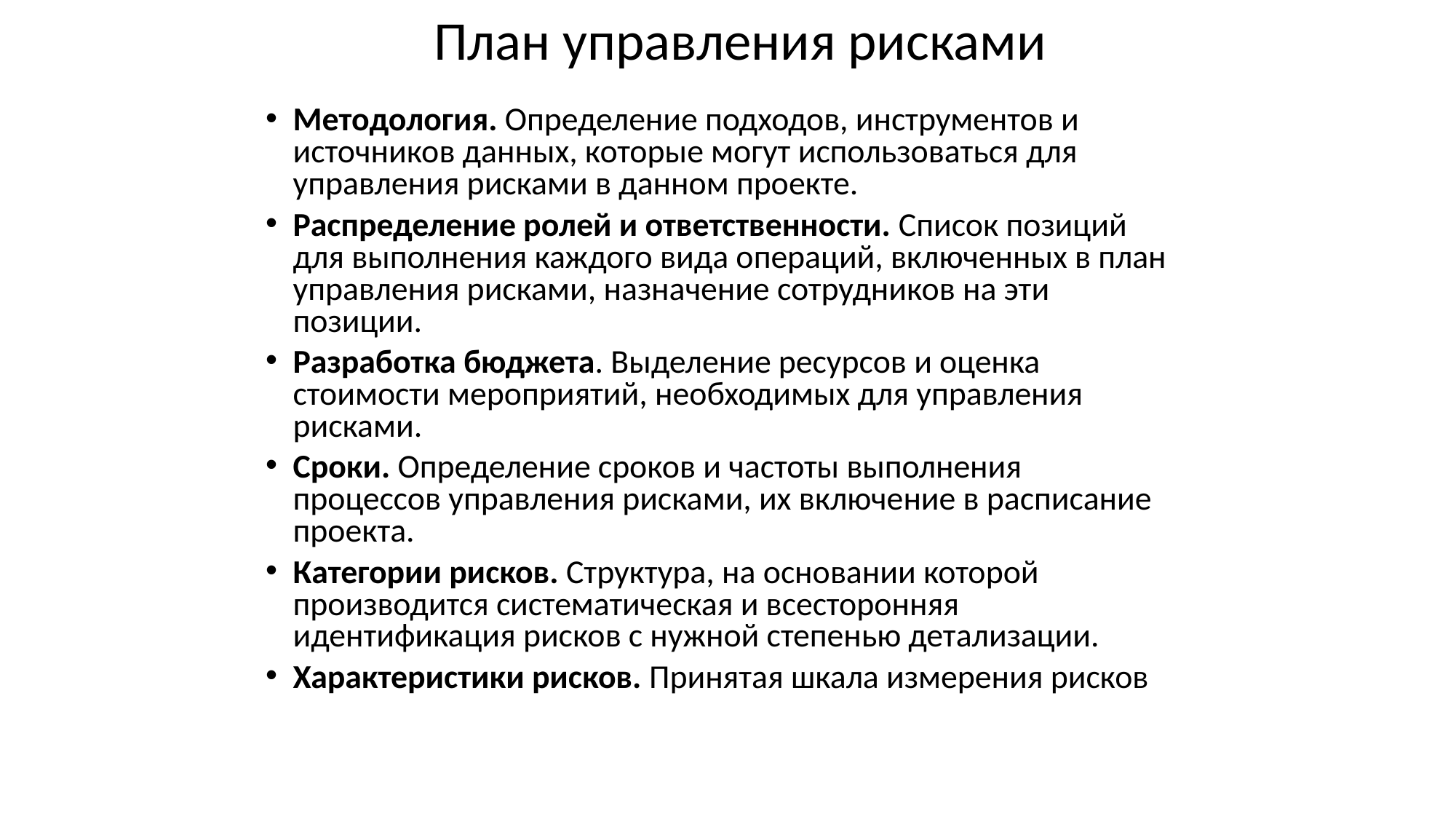

# План управления рисками
Методология. Определение подходов, инструментов и источников данных, которые могут использоваться для управления рисками в данном проекте.
Распределение ролей и ответственности. Список позиций  для выполнения каждого вида операций, включенных в план управления рисками, назначение сотрудников на эти позиции.
Разработка бюджета. Выделение ресурсов и оценка стоимости мероприятий, необходимых для управления рисками.
Сроки. Определение сроков и частоты выполнения процессов управления рисками, их включение в расписание проекта.
Категории рисков. Структура, на основании которой производится систематическая и всесторонняя идентификация рисков с нужной степенью детализации.
Характеристики рисков. Принятая шкала измерения рисков